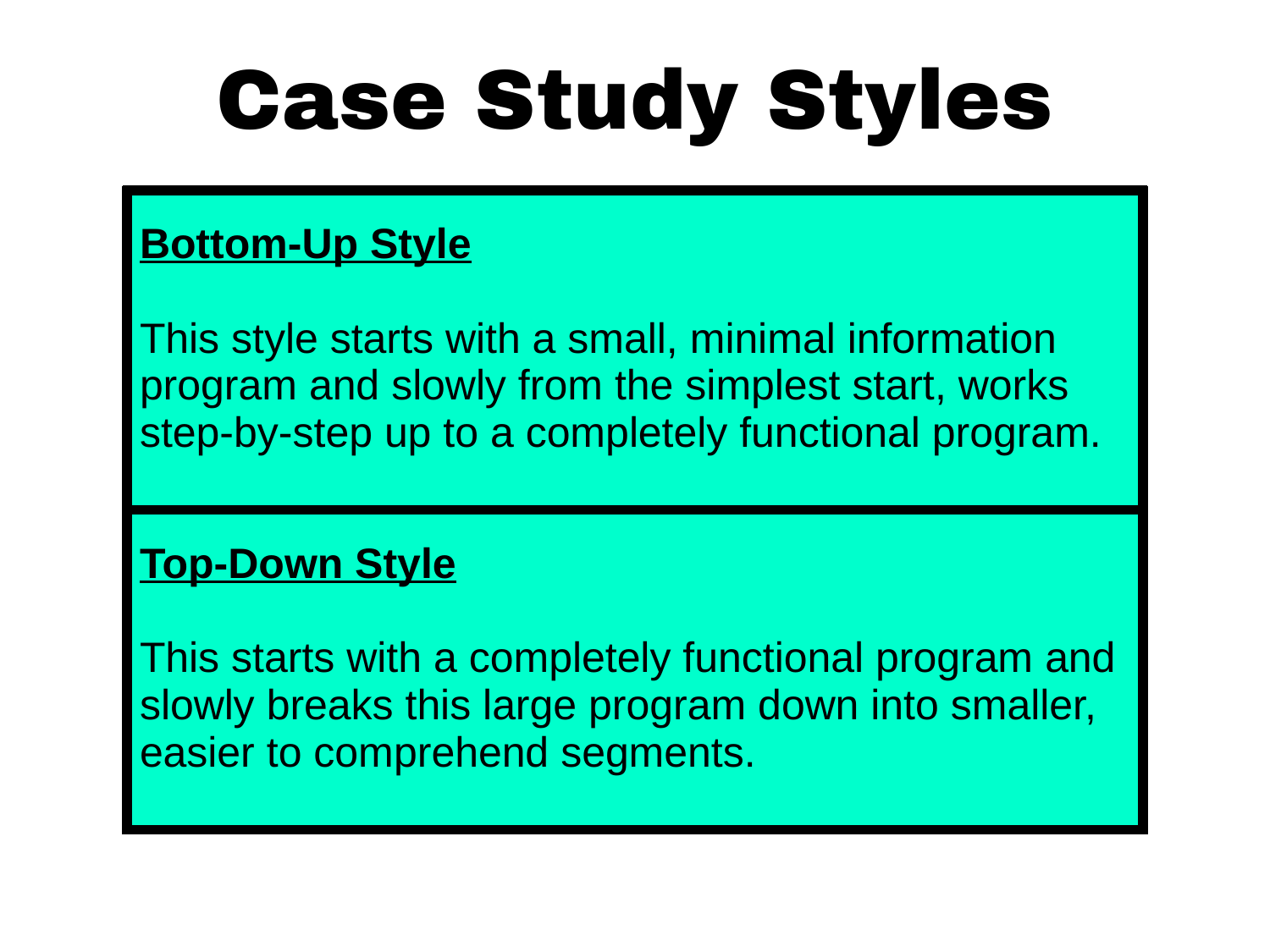

# Case Study Styles
| Bottom-Up Style   This style starts with a small, minimal information program and slowly from the simplest start, works step-by-step up to a completely functional program. |
| --- |
| Top-Down Style   This starts with a completely functional program and slowly breaks this large program down into smaller, easier to comprehend segments. |